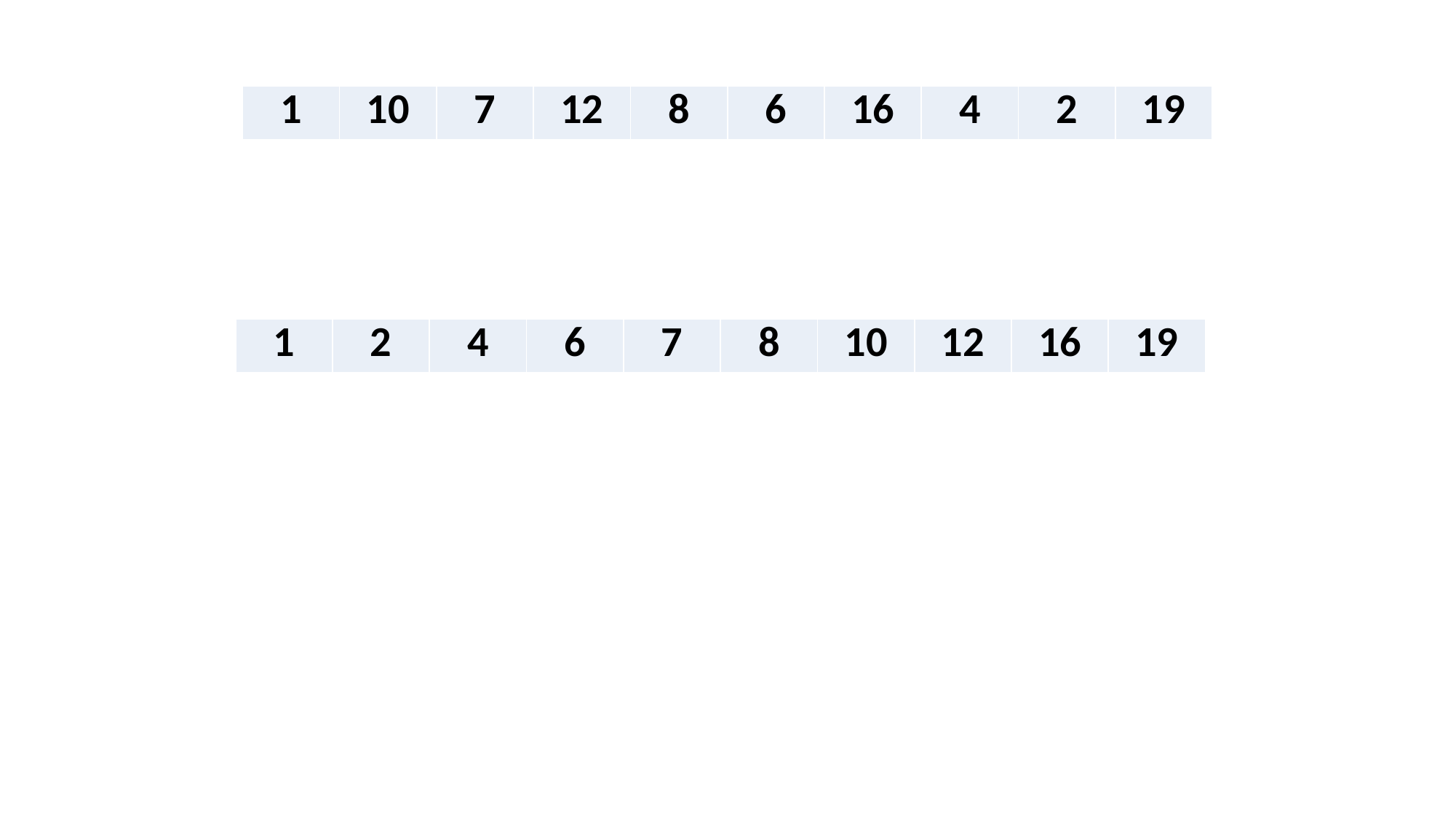

| 1 | 10 | 7 | 12 | 8 | 6 | 16 | 4 | 2 | 19 |
| --- | --- | --- | --- | --- | --- | --- | --- | --- | --- |
| 1 | 2 | 4 | 6 | 7 | 8 | 10 | 12 | 16 | 19 |
| --- | --- | --- | --- | --- | --- | --- | --- | --- | --- |